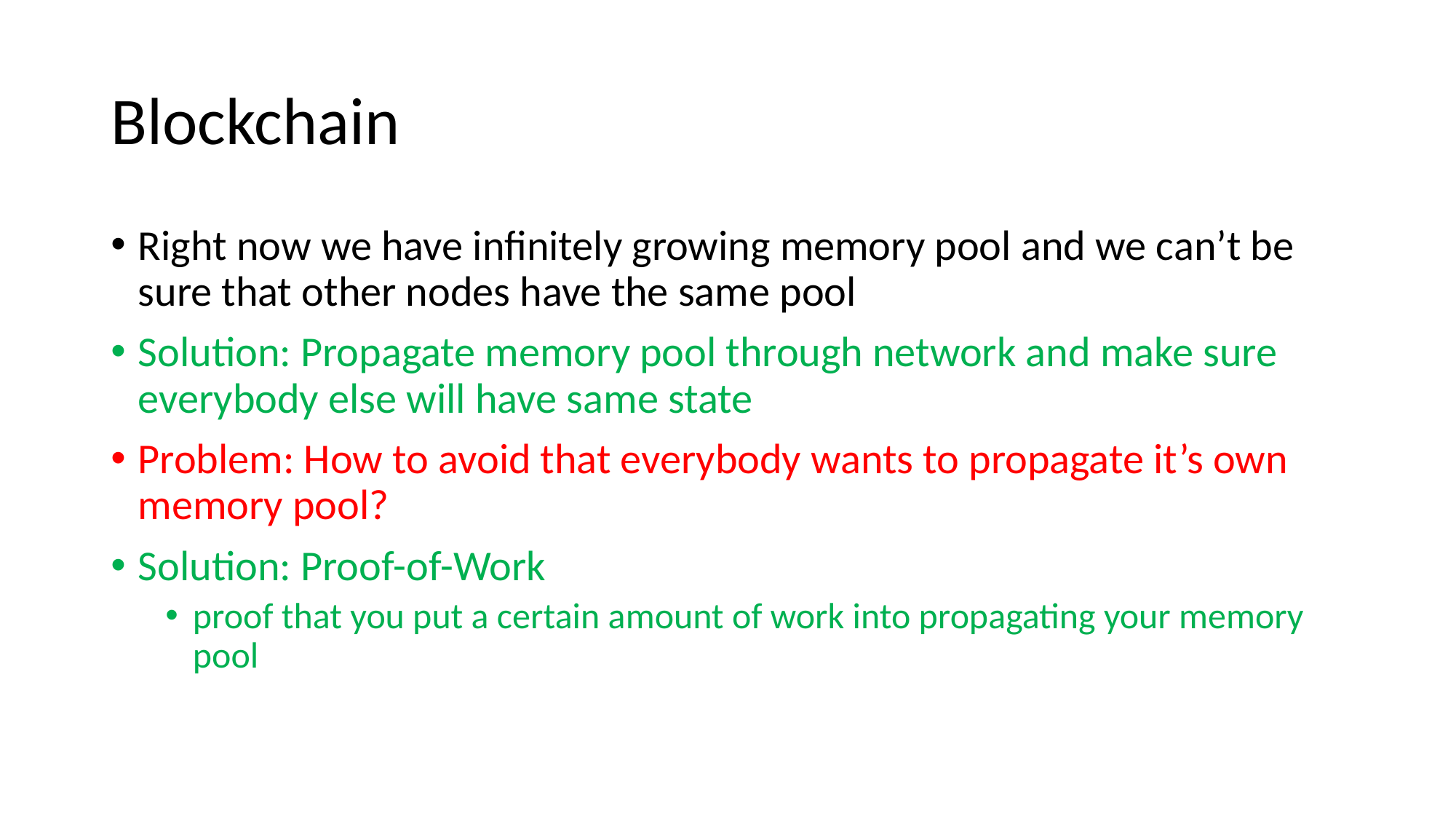

# Blockchain
Right now we have infinitely growing memory pool and we can’t be sure that other nodes have the same pool
Solution: Propagate memory pool through network and make sure everybody else will have same state
Problem: How to avoid that everybody wants to propagate it’s own memory pool?
Solution: Proof-of-Work
proof that you put a certain amount of work into propagating your memory pool